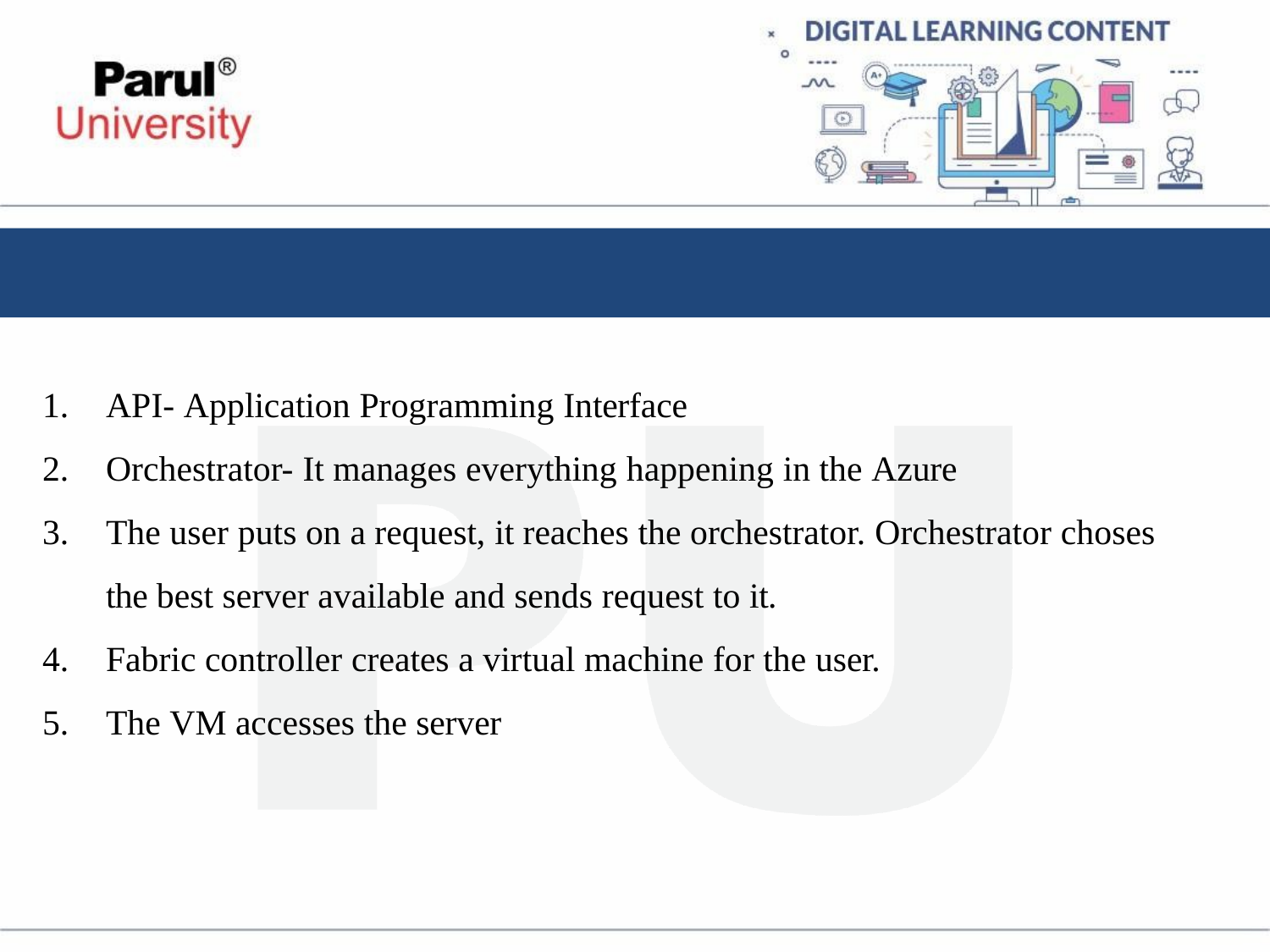

API- Application Programming Interface
Orchestrator- It manages everything happening in the Azure
The user puts on a request, it reaches the orchestrator. Orchestrator choses the best server available and sends request to it.
Fabric controller creates a virtual machine for the user.
The VM accesses the server